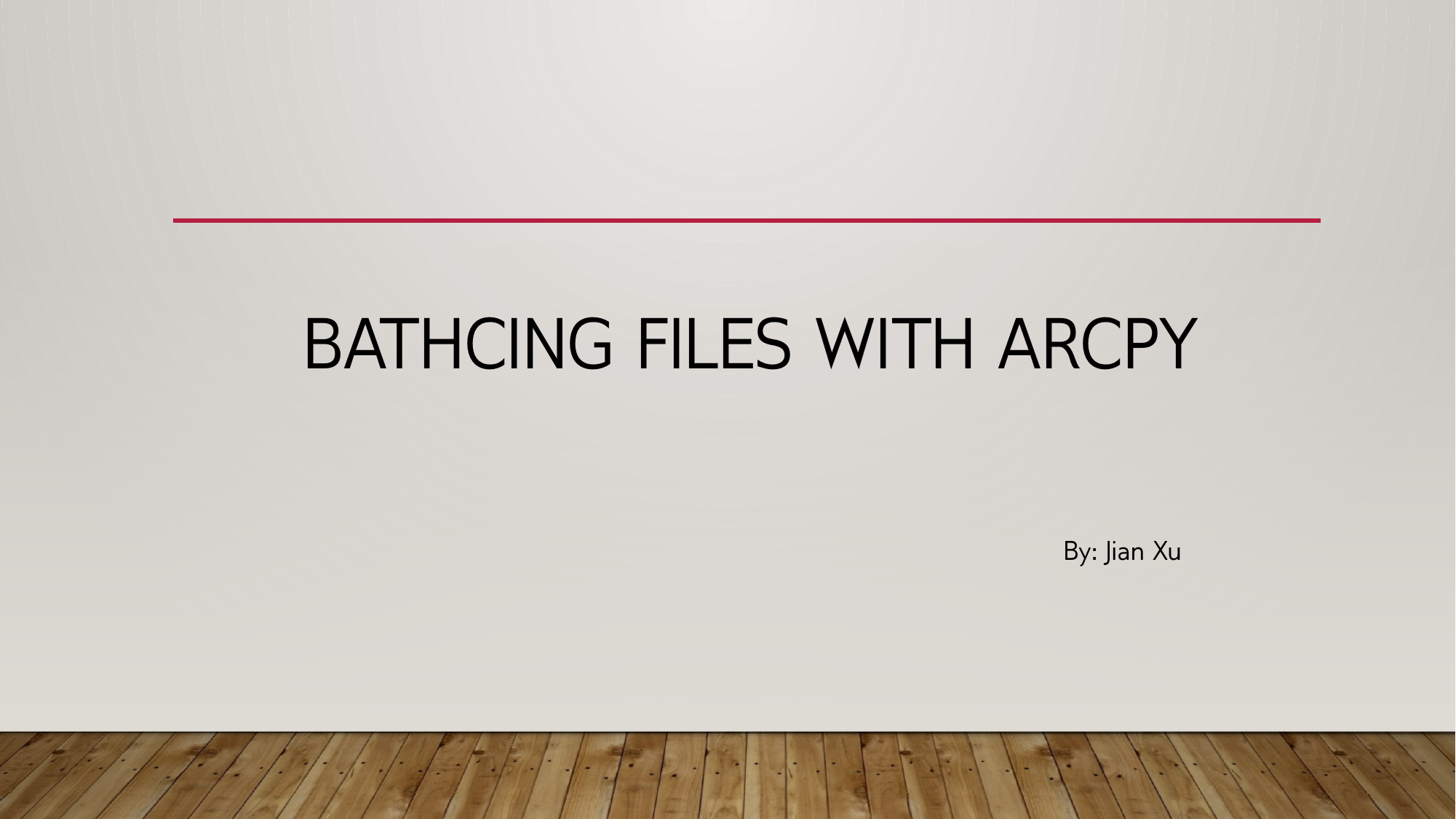

# BATHCING FILES WITH ArcPY
By: Jian Xu